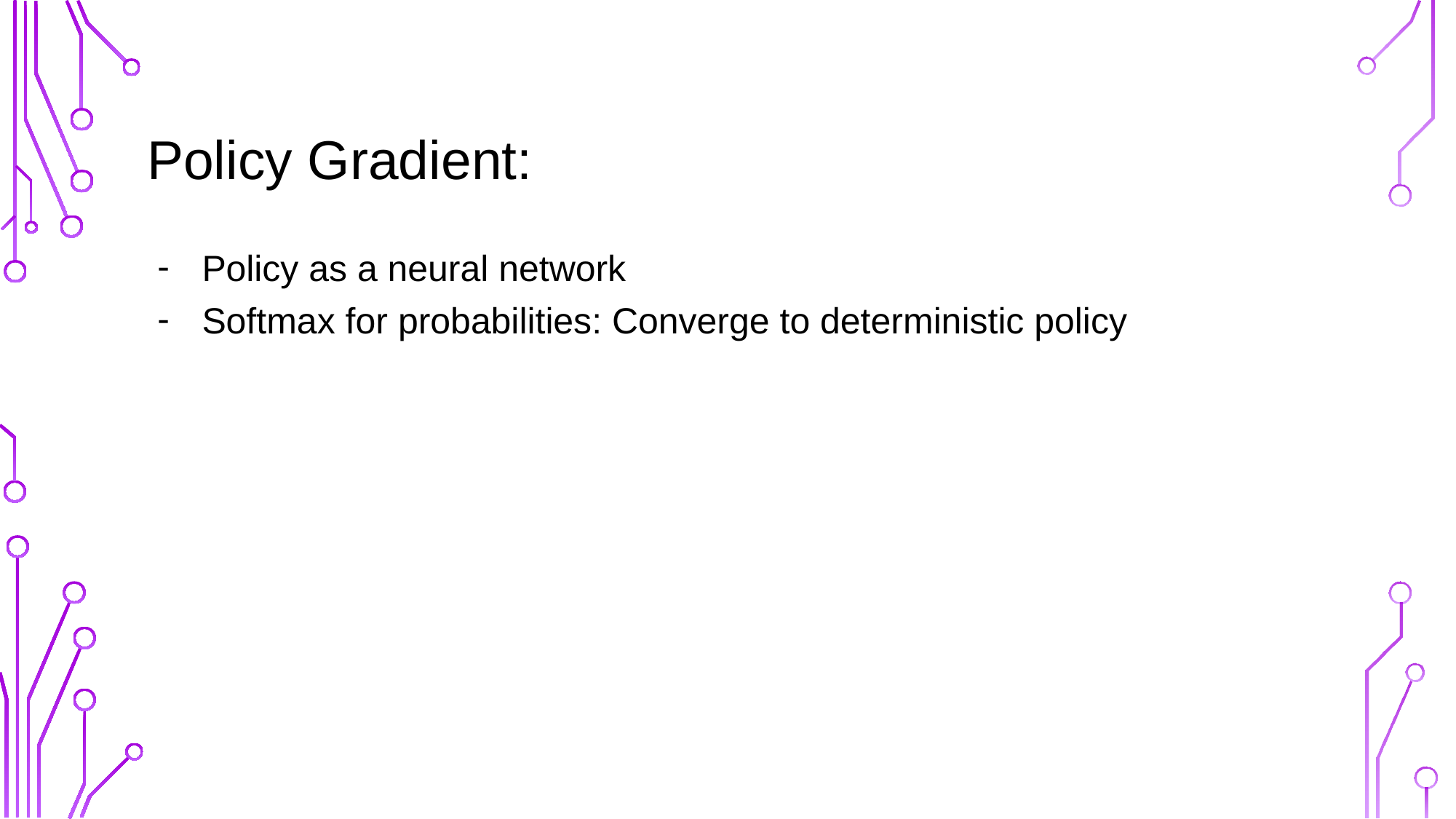

# Policy Gradient:
Policy as a neural network
Softmax for probabilities: Converge to deterministic policy